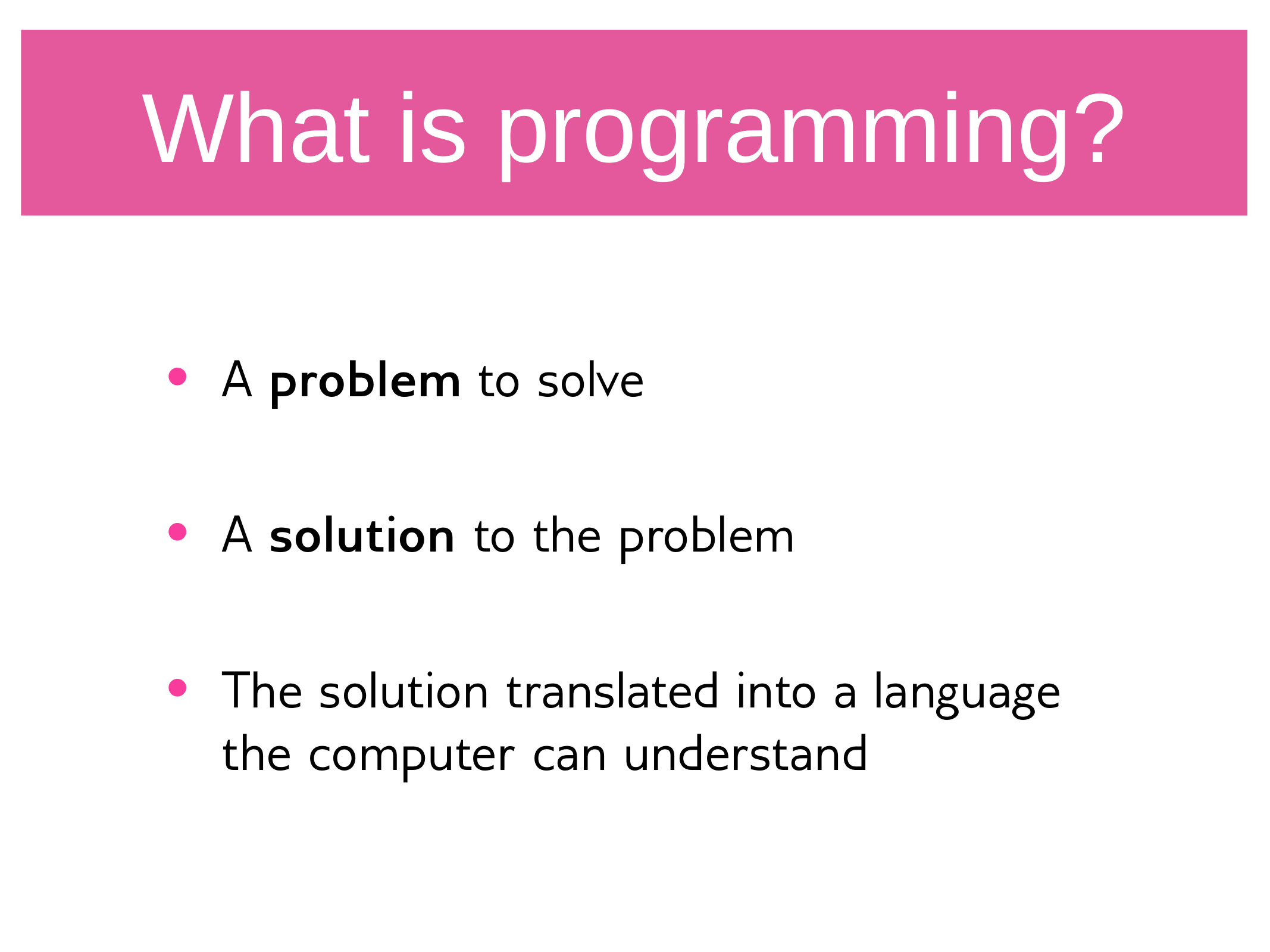

# What is programming?
A problem to solve
A solution to the problem
The solution translated into a language the computer can understand